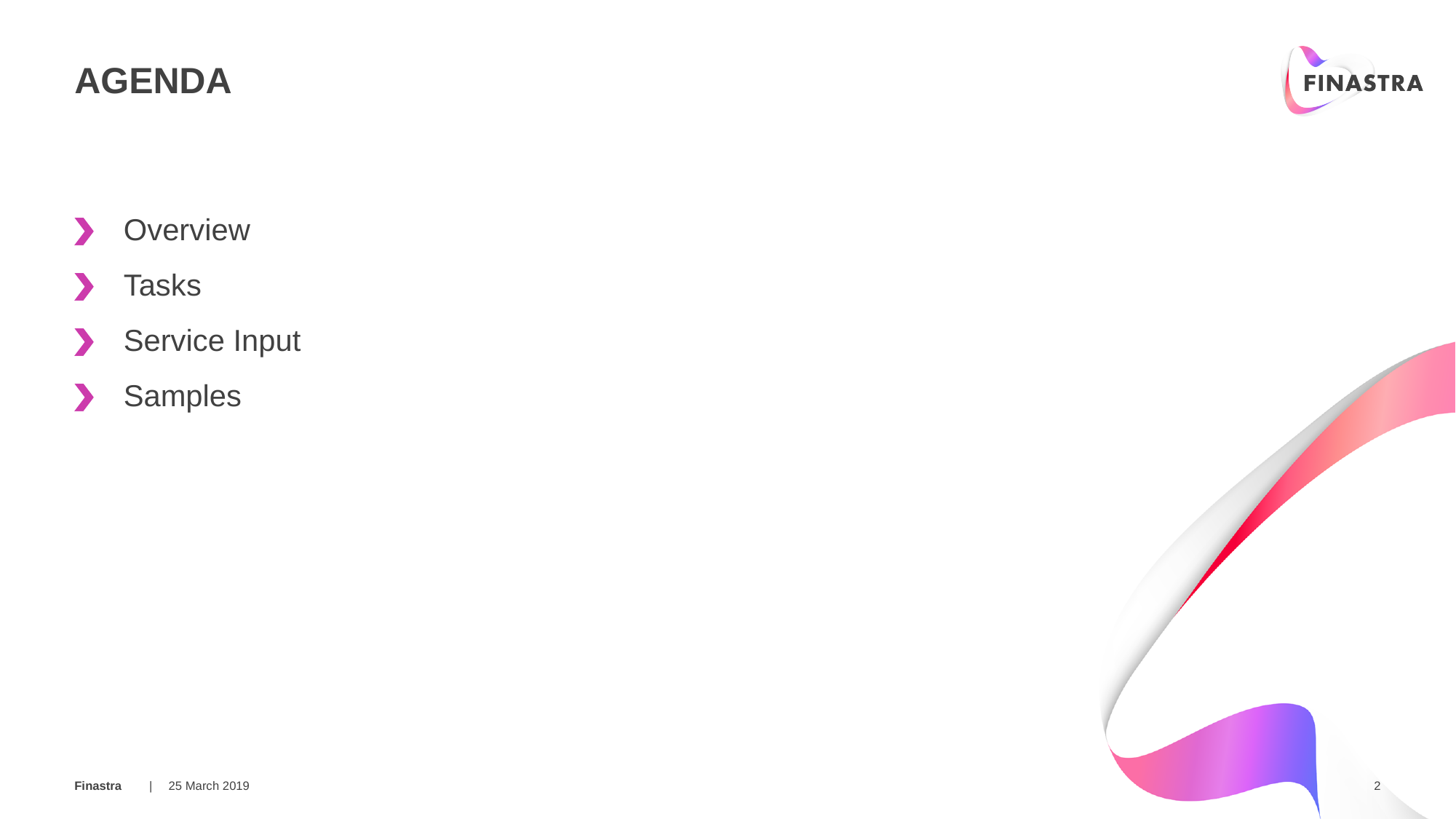

# AGENDA
Overview
Tasks
Service Input
Samples
25 March 2019
2